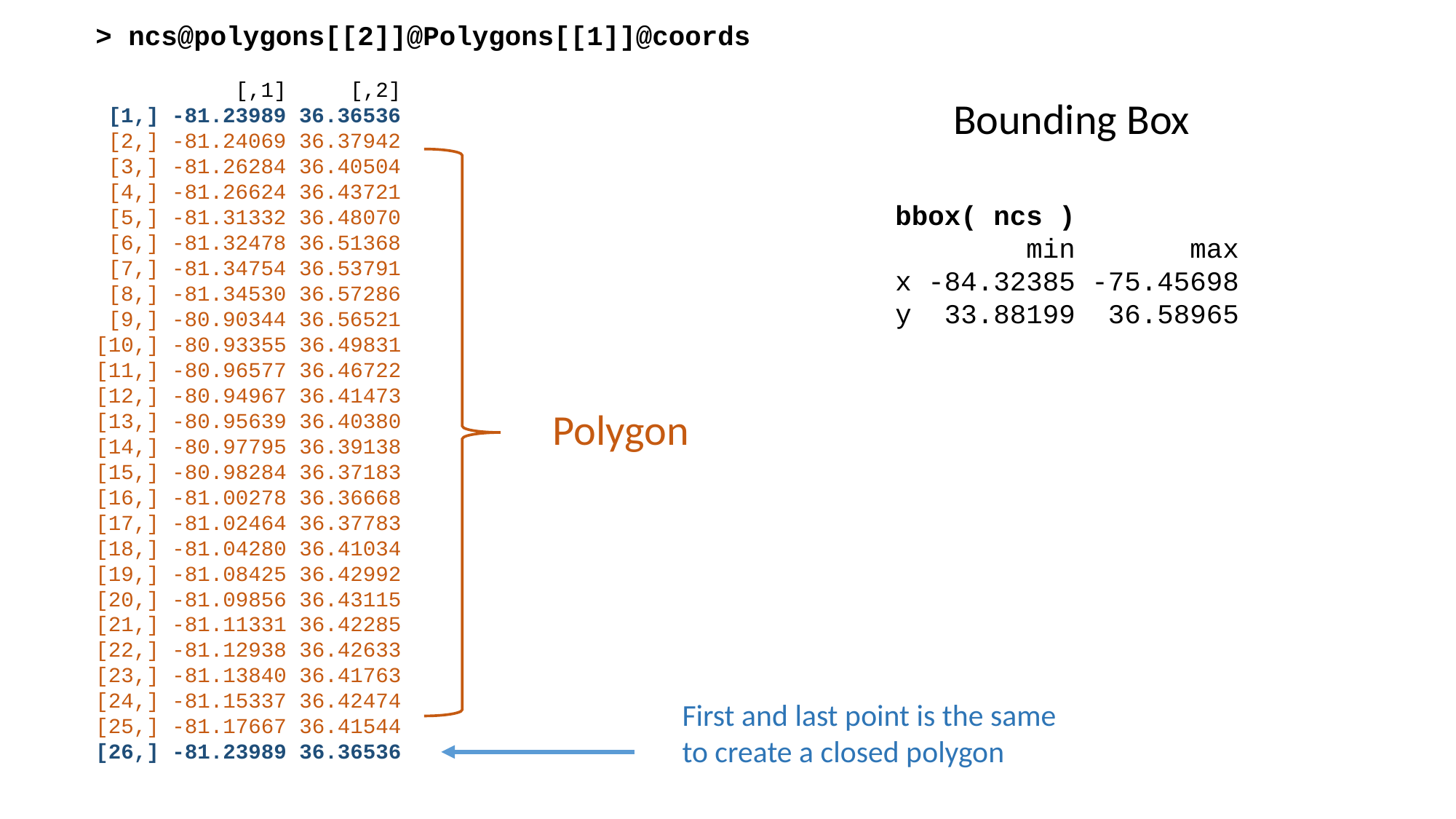

> ncs@polygons[[2]]@Polygons[[1]]@coords

           [,1]     [,2]
 [1,] -81.23989 36.36536
 [2,] -81.24069 36.37942
 [3,] -81.26284 36.40504
 [4,] -81.26624 36.43721
 [5,] -81.31332 36.48070
 [6,] -81.32478 36.51368
 [7,] -81.34754 36.53791
 [8,] -81.34530 36.57286
 [9,] -80.90344 36.56521
[10,] -80.93355 36.49831
[11,] -80.96577 36.46722
[12,] -80.94967 36.41473
[13,] -80.95639 36.40380
[14,] -80.97795 36.39138
[15,] -80.98284 36.37183
[16,] -81.00278 36.36668
[17,] -81.02464 36.37783
[18,] -81.04280 36.41034
[19,] -81.08425 36.42992
[20,] -81.09856 36.43115
[21,] -81.11331 36.42285
[22,] -81.12938 36.42633
[23,] -81.13840 36.41763
[24,] -81.15337 36.42474
[25,] -81.17667 36.41544
[26,] -81.23989 36.36536
Bounding Box

bbox( ncs )
        min       max
x -84.32385 -75.45698
y  33.88199  36.58965
Polygon
First and last point is the same
to create a closed polygon